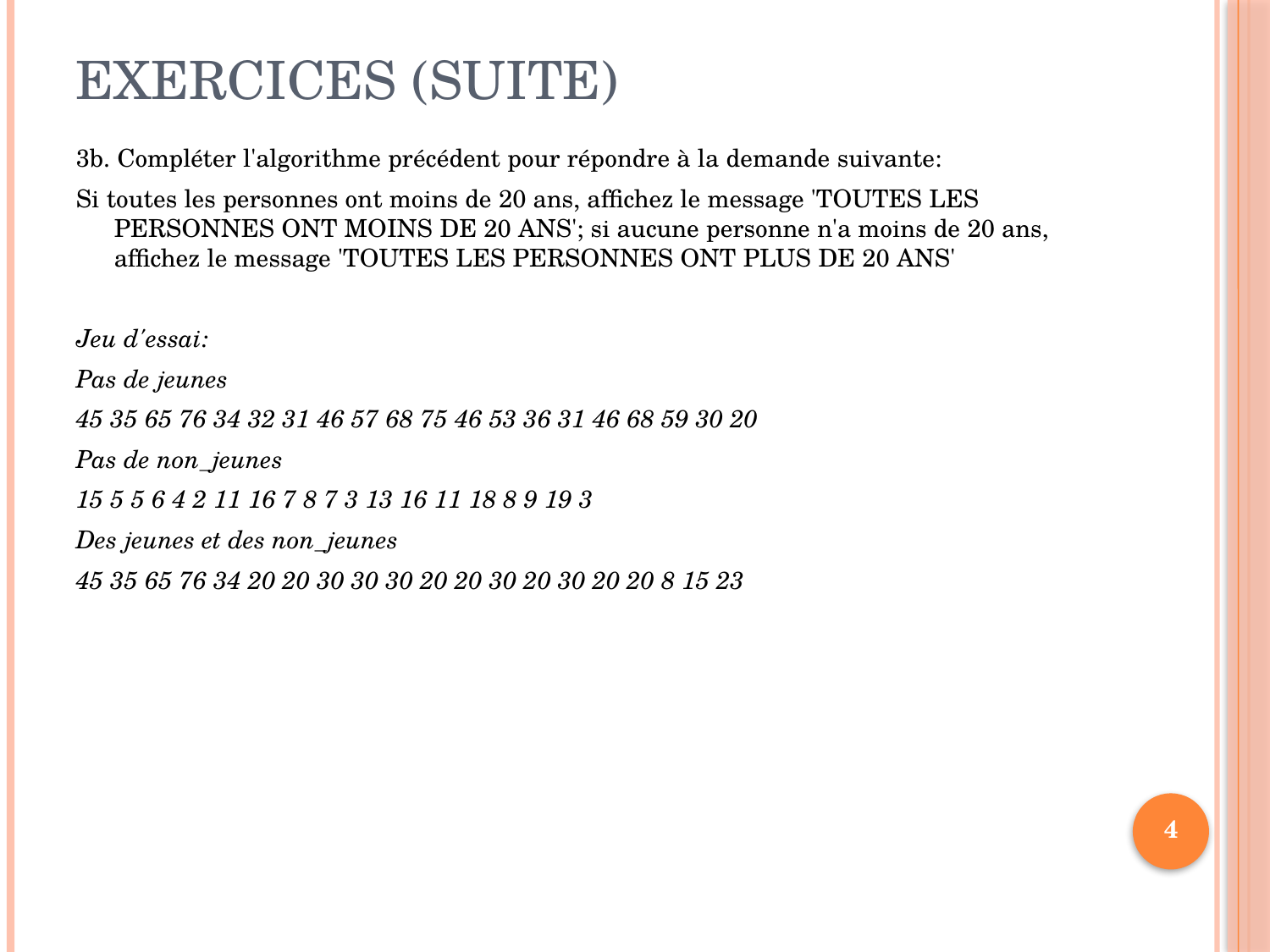

# Exercices (suite)
3b. Compléter l'algorithme précédent pour répondre à la demande suivante:
Si toutes les personnes ont moins de 20 ans, affichez le message 'TOUTES LES PERSONNES ONT MOINS DE 20 ANS'; si aucune personne n'a moins de 20 ans, affichez le message 'TOUTES LES PERSONNES ONT PLUS DE 20 ANS'

Jeu d'essai:
Pas de jeunes
45 35 65 76 34 32 31 46 57 68 75 46 53 36 31 46 68 59 30 20
Pas de non_jeunes
15 5 5 6 4 2 11 16 7 8 7 3 13 16 11 18 8 9 19 3
Des jeunes et des non_jeunes
45 35 65 76 34 20 20 30 30 30 20 20 30 20 30 20 20 8 15 23

4